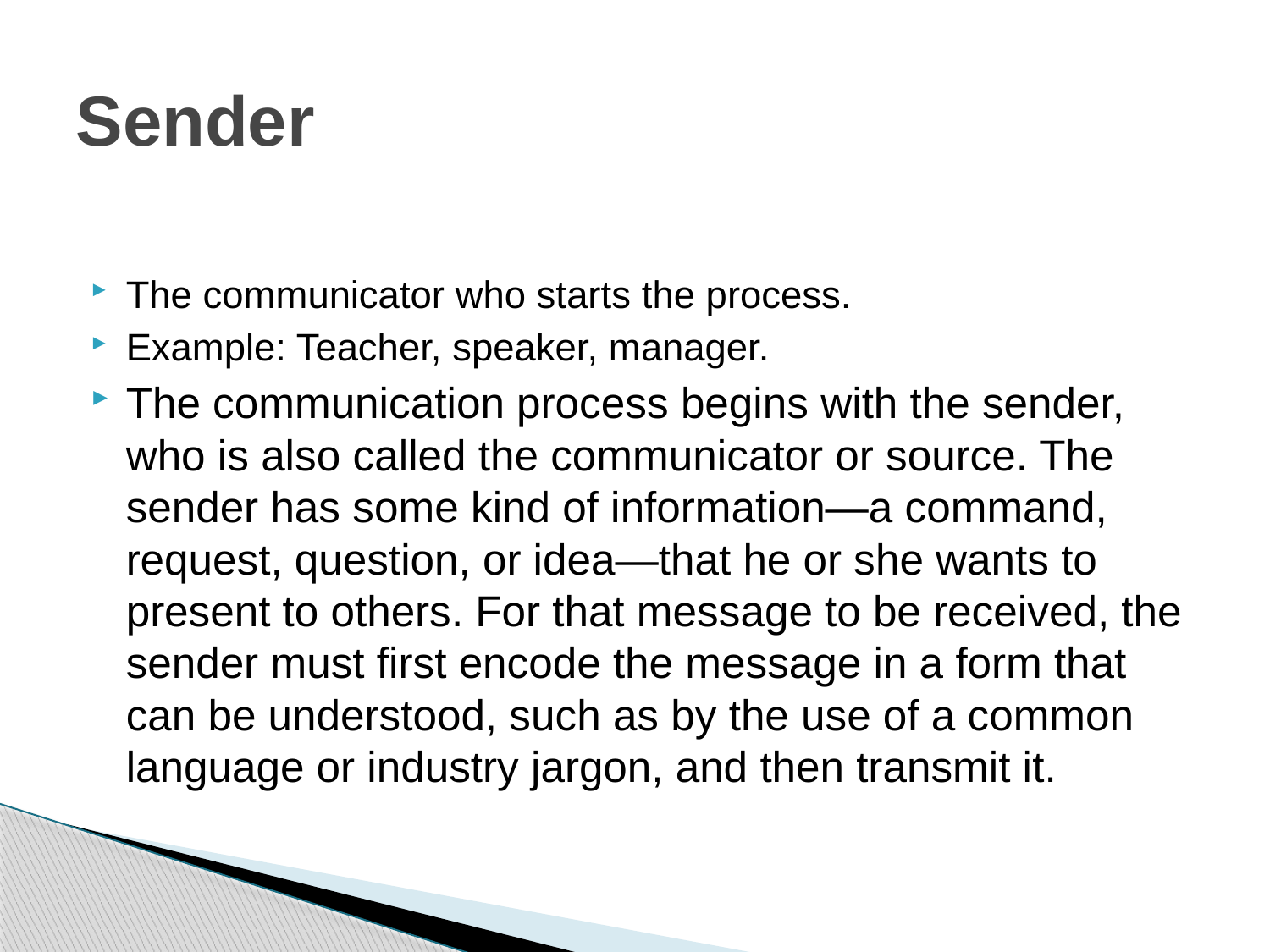

# Sender

The communicator who starts the process.
Example: Teacher, speaker, manager.
The communication process begins with the sender, who is also called the communicator or source. The sender has some kind of information—a command, request, question, or idea—that he or she wants to present to others. For that message to be received, the sender must first encode the message in a form that can be understood, such as by the use of a common language or industry jargon, and then transmit it.